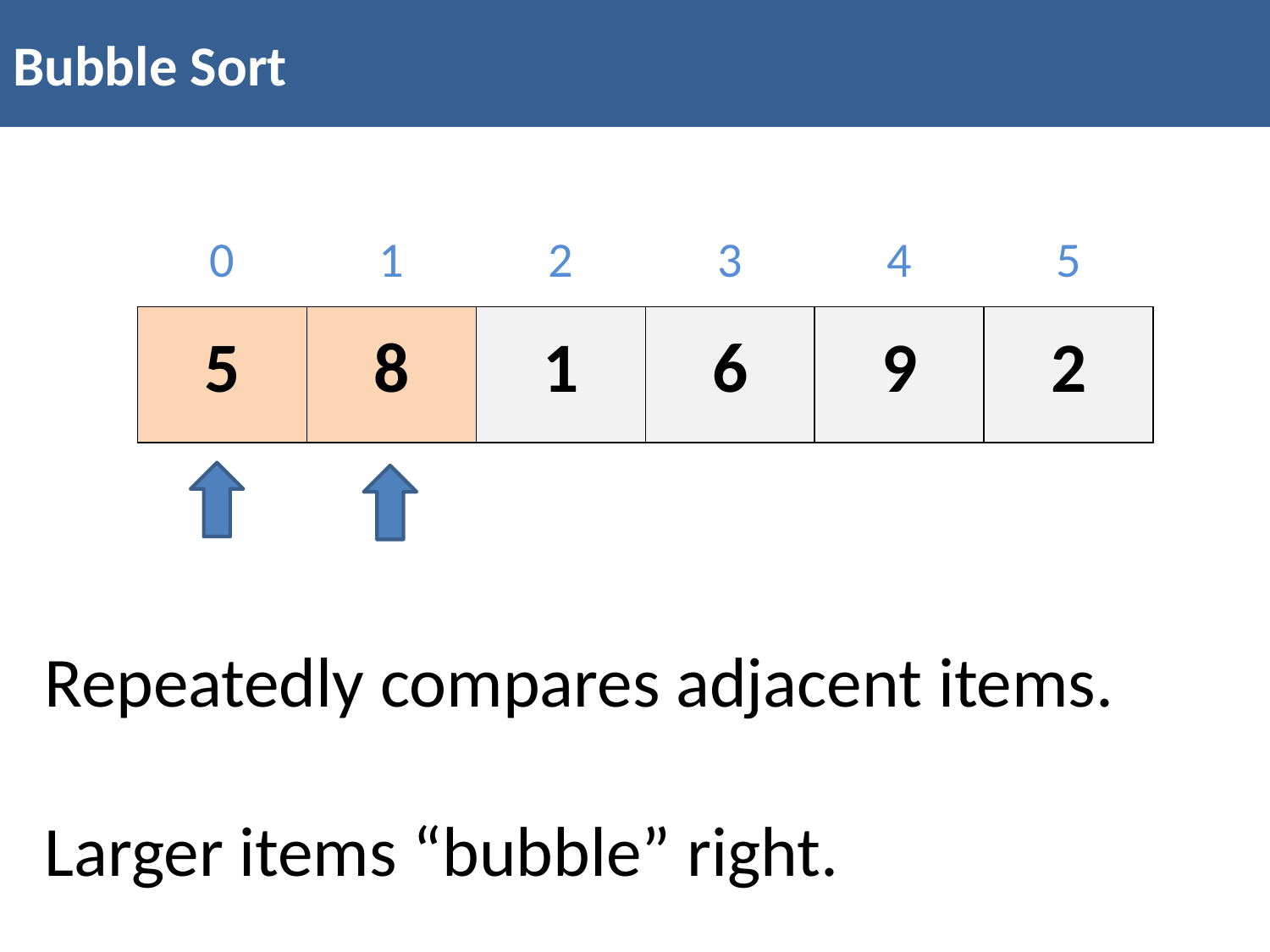

Bubble Sort
| 0 | 1 | 2 | 3 | 4 | 5 |
| --- | --- | --- | --- | --- | --- |
| 5 | 8 | 1 | 6 | 9 | 2 |
| --- | --- | --- | --- | --- | --- |

Repeatedly compares adjacent items.

Larger items “bubble” right.